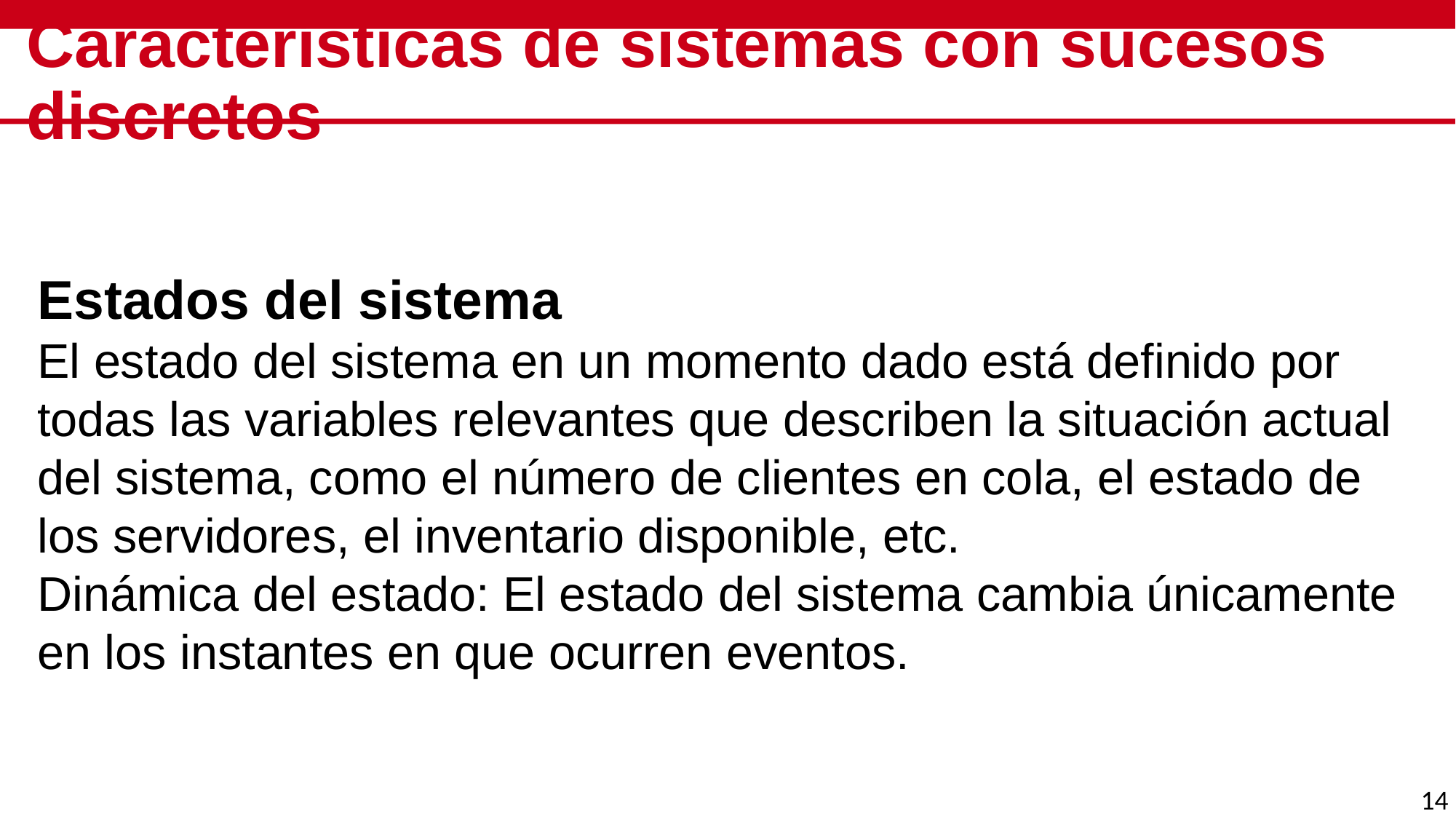

# Características de sistemas con sucesos discretos
Estados del sistema
El estado del sistema en un momento dado está definido por todas las variables relevantes que describen la situación actual del sistema, como el número de clientes en cola, el estado de los servidores, el inventario disponible, etc.
Dinámica del estado: El estado del sistema cambia únicamente en los instantes en que ocurren eventos.
14